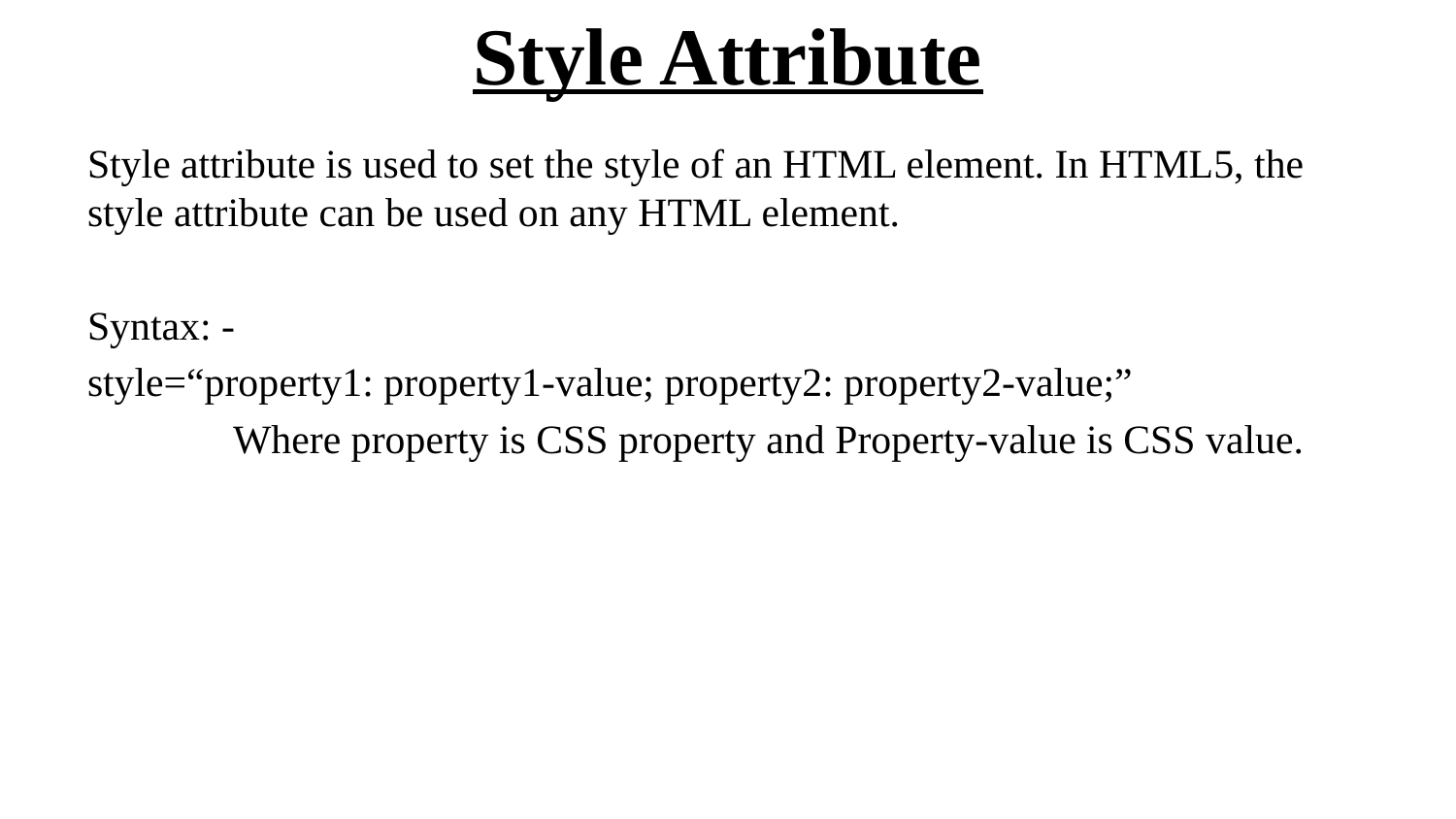

# Style Attribute
Style attribute is used to set the style of an HTML element. In HTML5, the style attribute can be used on any HTML element.

Syntax: -
style=“property1: property1-value; property2: property2-value;”
	Where property is CSS property and Property-value is CSS value.